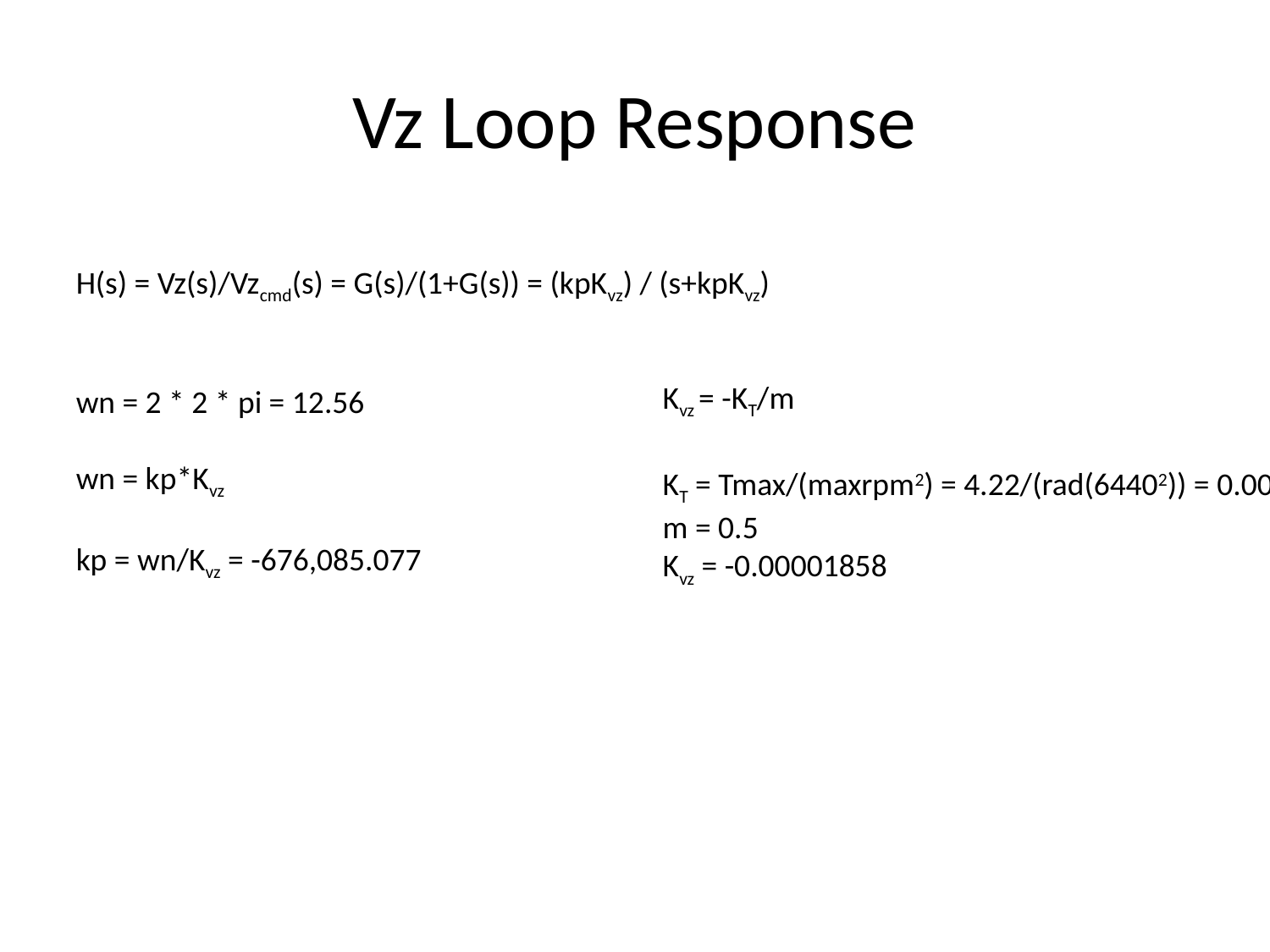

# Vz Loop Response
H(s) = Vz(s)/Vzcmd(s) = G(s)/(1+G(s)) = (kpKvz) / (s+kpKvz)

wn = 2 * 2 * pi = 12.56

wn = kp*Kvz

kp = wn/Kvz = -676,085.077
Kvz = -KT/m

KT = Tmax/(maxrpm2) = 4.22/(rad(64402)) = 0.0000092786219540526721
m = 0.5
Kvz = -0.00001858